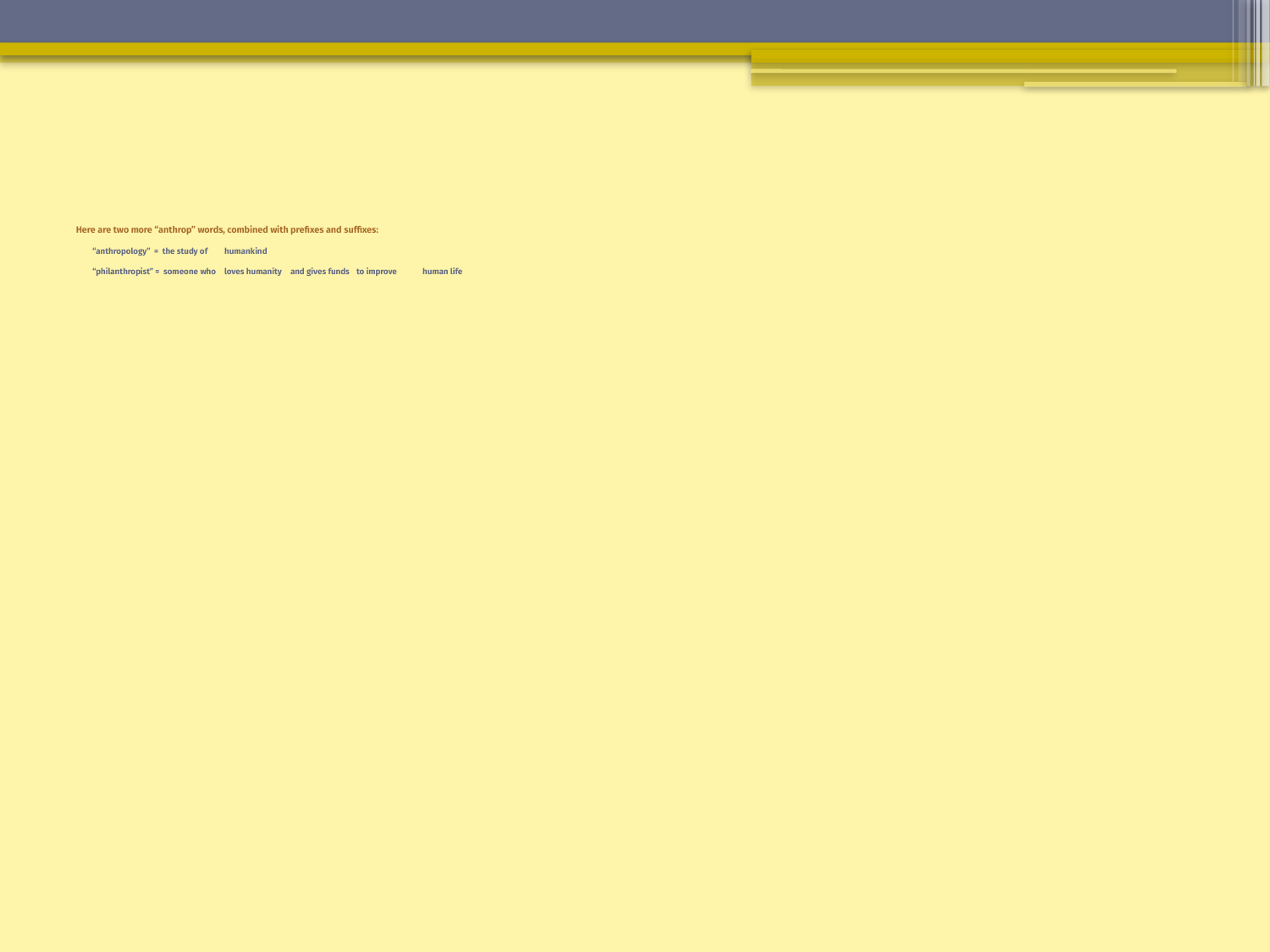

# Here are two more “anthrop” words, combined with prefixes and suffixes: “anthropology”  =  the study of  						humankind “philanthropist” =  someone who 					loves humanity 					and gives funds 					to improve 						human life